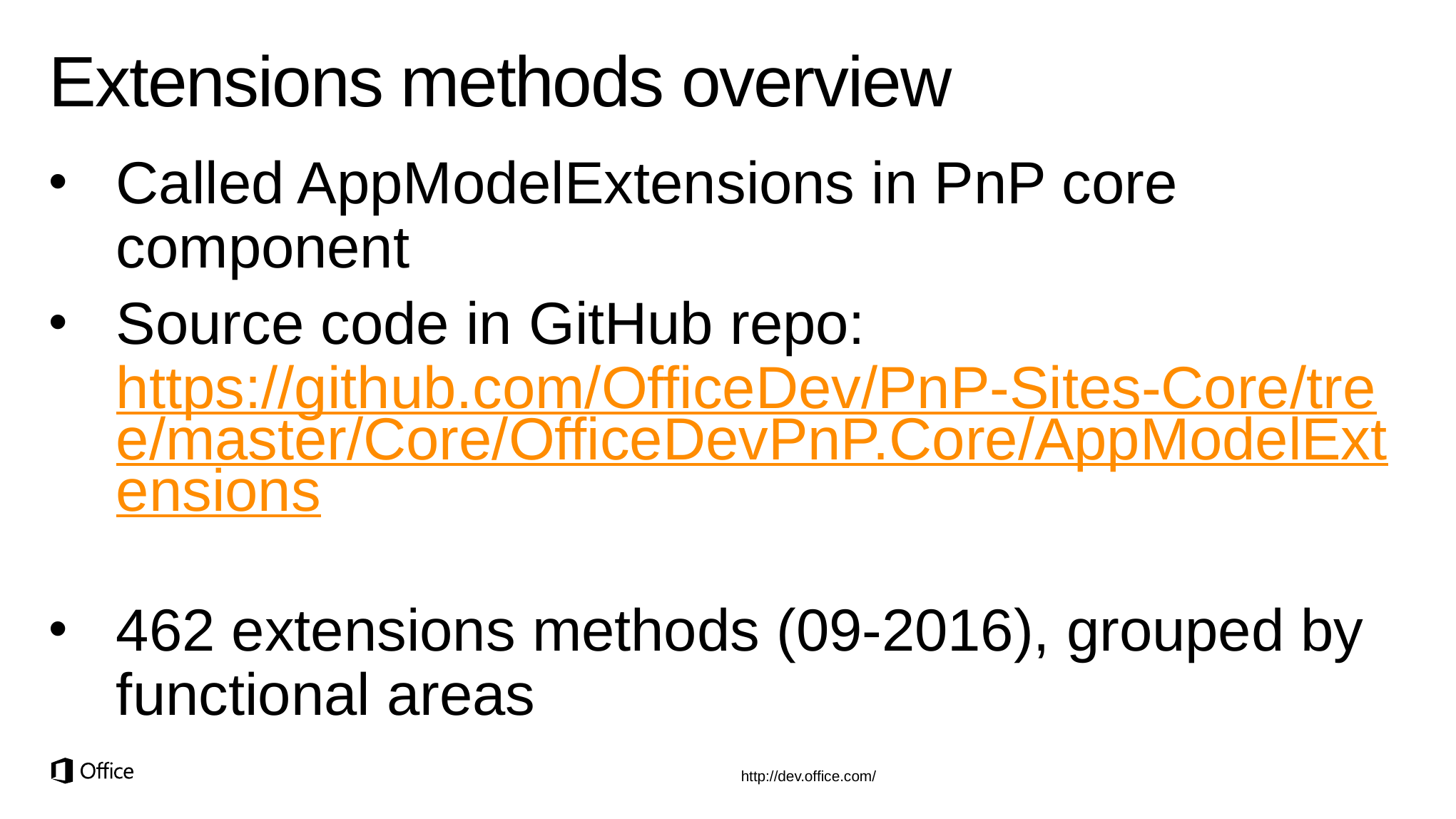

# Extensions methods overview
Called AppModelExtensions in PnP core component
Source code in GitHub repo: https://github.com/OfficeDev/PnP-Sites-Core/tree/master/Core/OfficeDevPnP.Core/AppModelExtensions
462 extensions methods (09-2016), grouped by functional areas